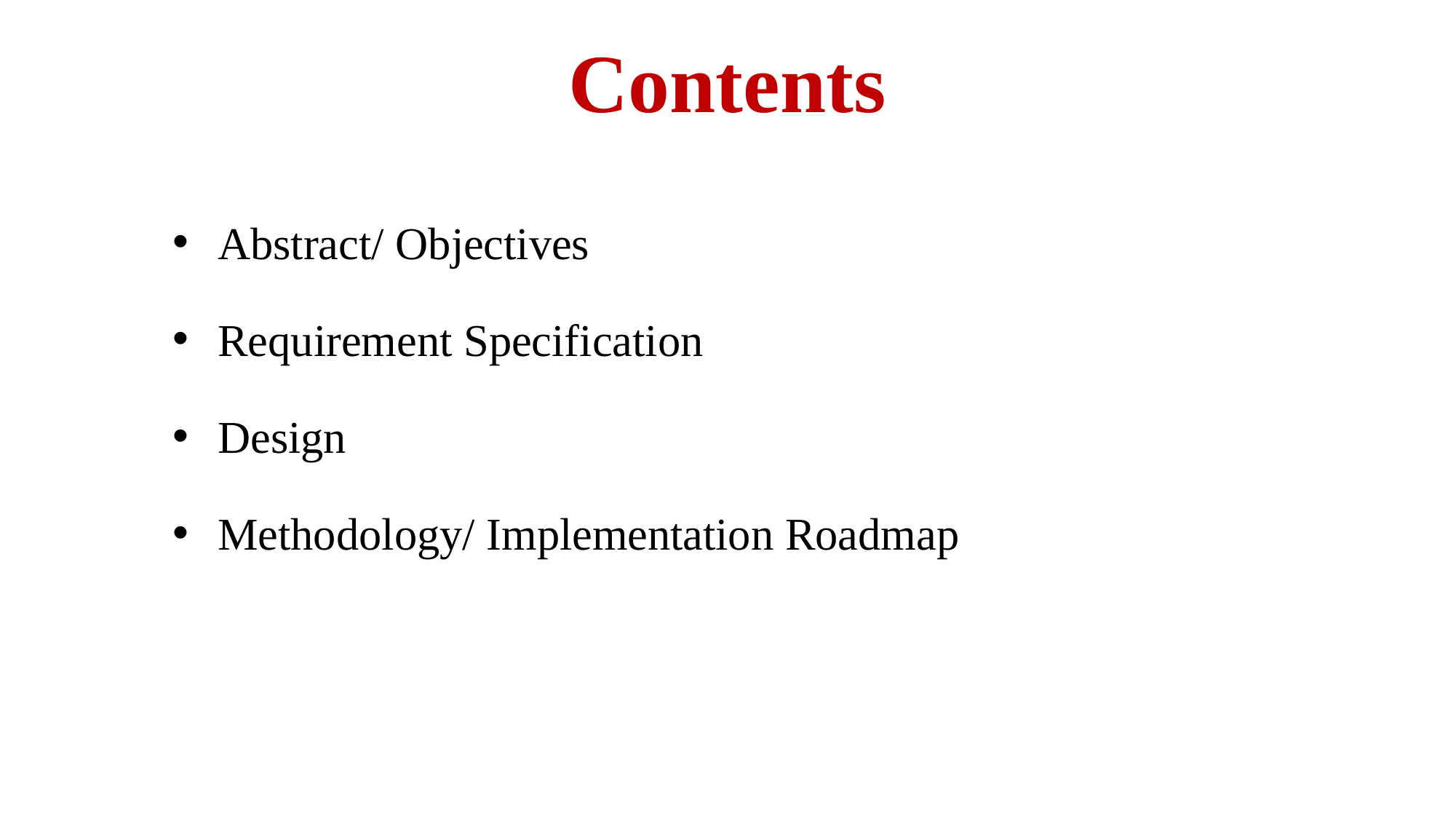

# Contents
Abstract/ Objectives
Requirement Specification
Design
Methodology/ Implementation Roadmap